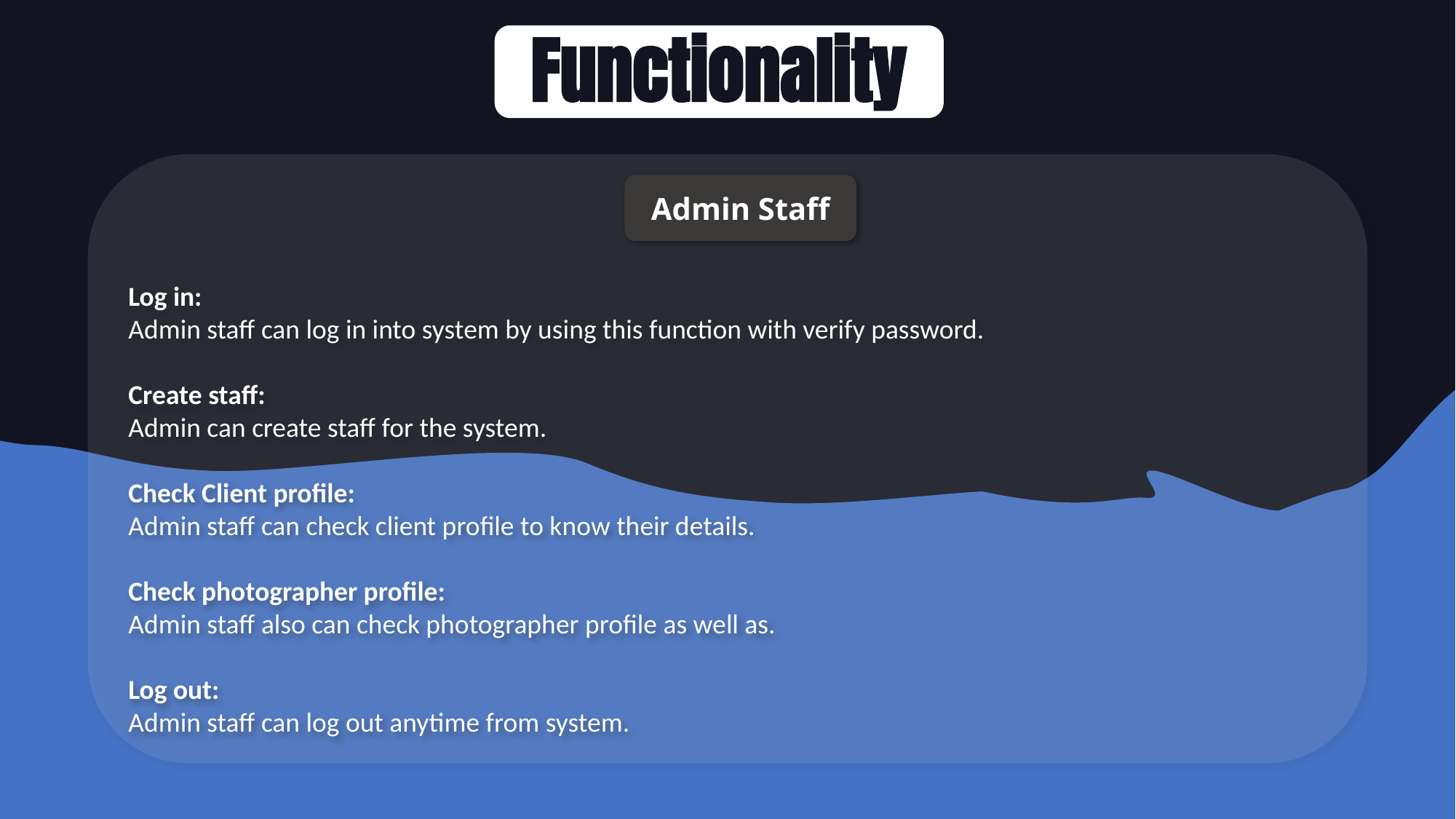

Functionality

Log in:
Admin staff can log in into system by using this function with verify password.

Create staff:
Admin can create staff for the system.

Check Client profile:
Admin staff can check client profile to know their details.

Check photographer profile:
Admin staff also can check photographer profile as well as.

Log out:
Admin staff can log out anytime from system.

Admin Staff